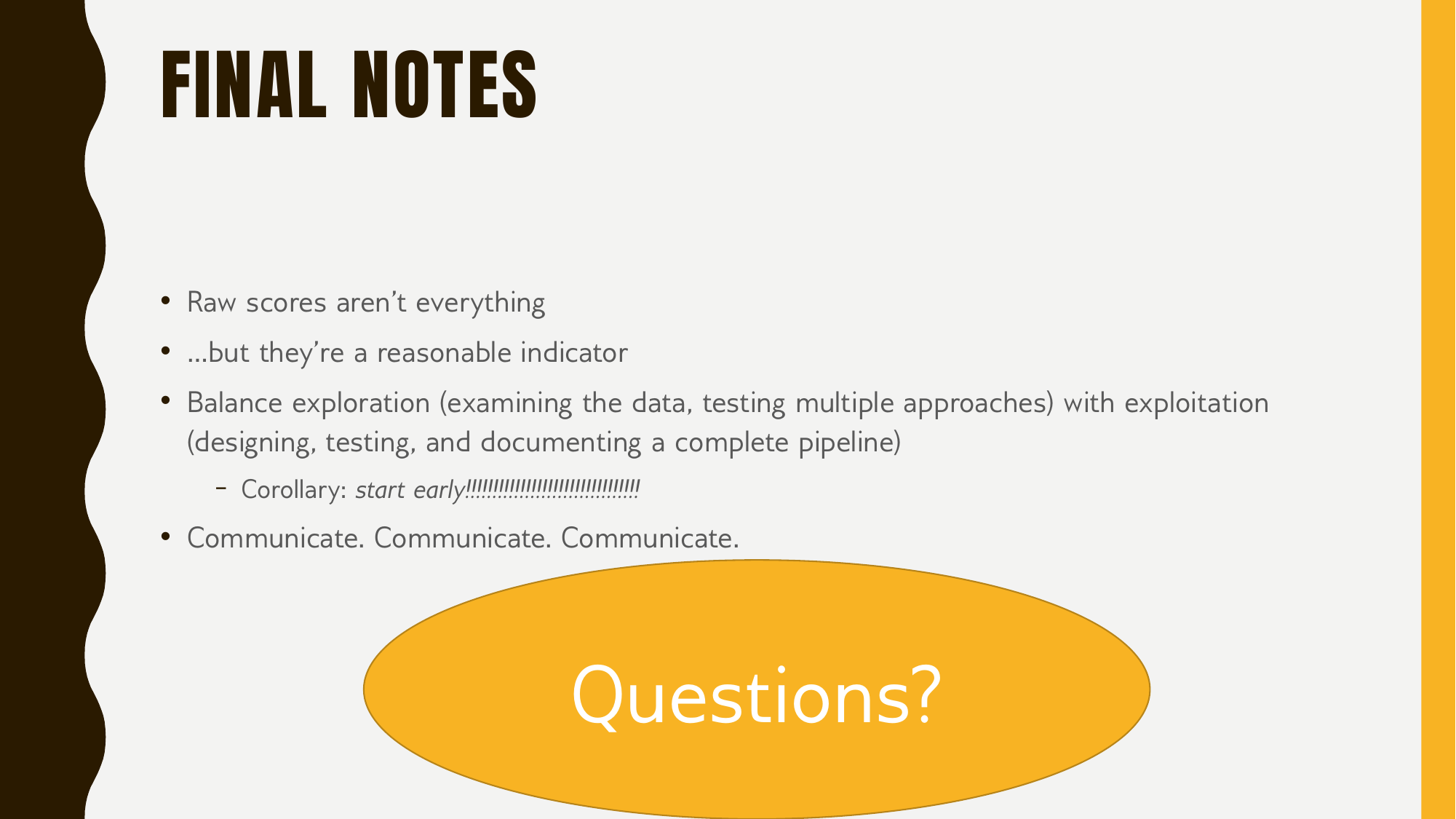

# Final notes
Raw scores aren’t everything
…but they’re a reasonable indicator
Balance exploration (examining the data, testing multiple approaches) with exploitation (designing, testing, and documenting a complete pipeline)
Corollary: start early!!!!!!!!!!!!!!!!!!!!!!!!!!!!!!!!
Communicate. Communicate. Communicate.

Questions?